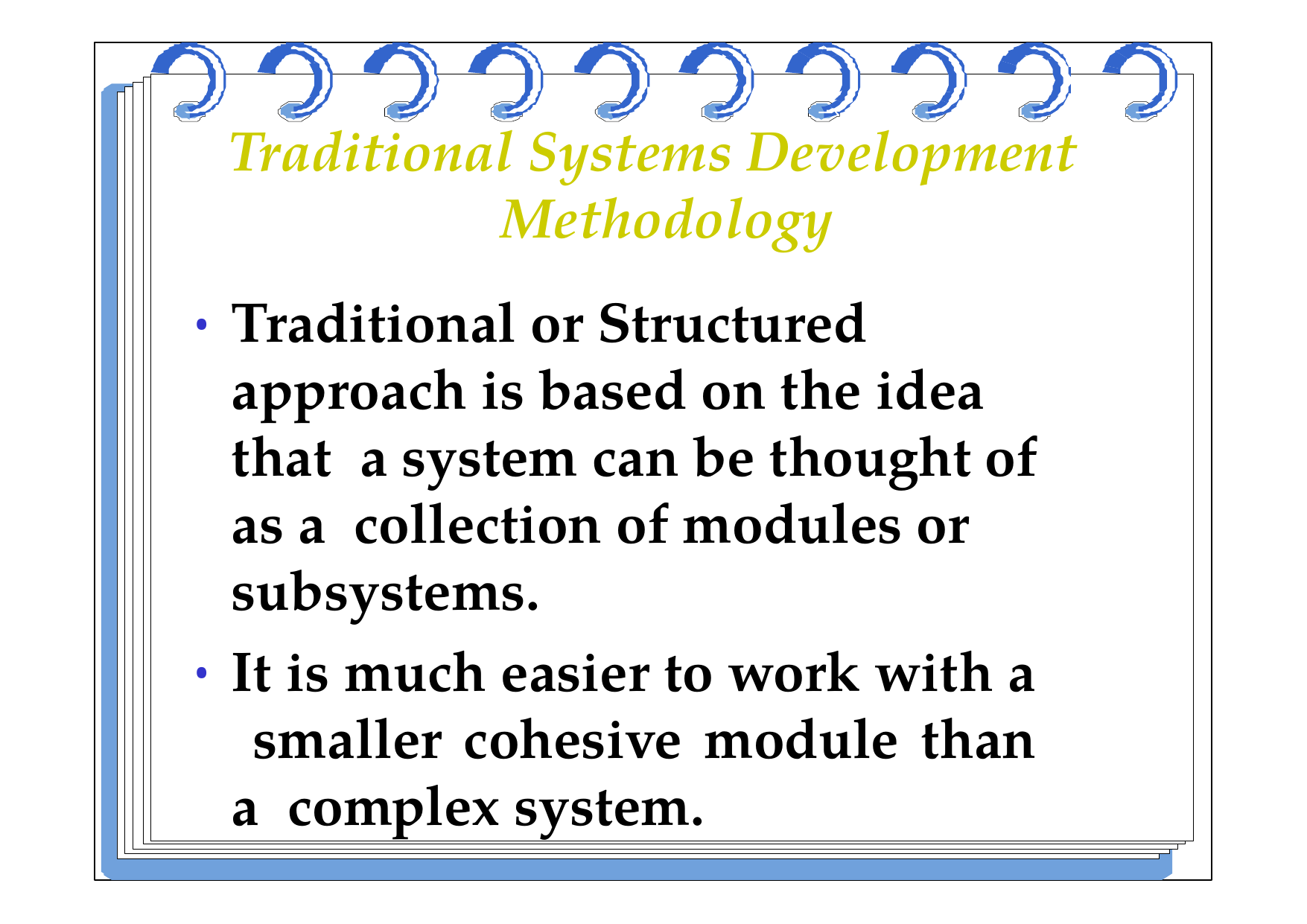

Traditional Systems Development  Methodology
Traditional or Structured  approach is based on the idea that  a system can be thought of as a  collection of modules or  subsystems.
It is much easier to work with a  smaller cohesive module than a  complex system.